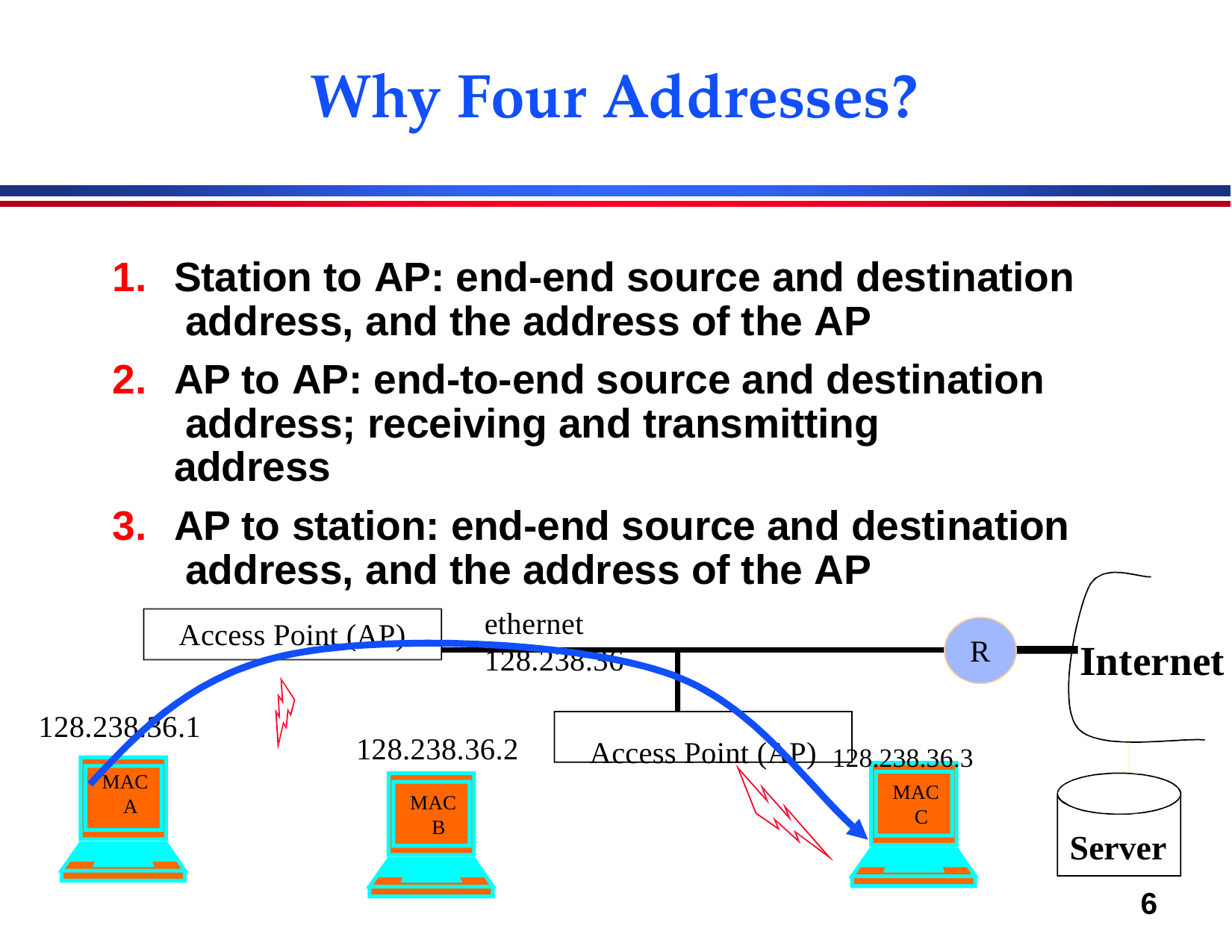

# Why Four Addresses?
Station to AP: end-end source and destination  address, and the address of the AP
AP to AP: end-to-end source and destination  address; receiving and transmitting address
AP to station: end-end source and destination  address, and the address of the AP

ethernet	128.238.36

Access Point (AP)

R
Internet

128.238.36.1
Access Point (AP) 128.238.36.3
128.238.36.2

MAC  A
MAC  C

MAC  B
MAC
B
Server
6